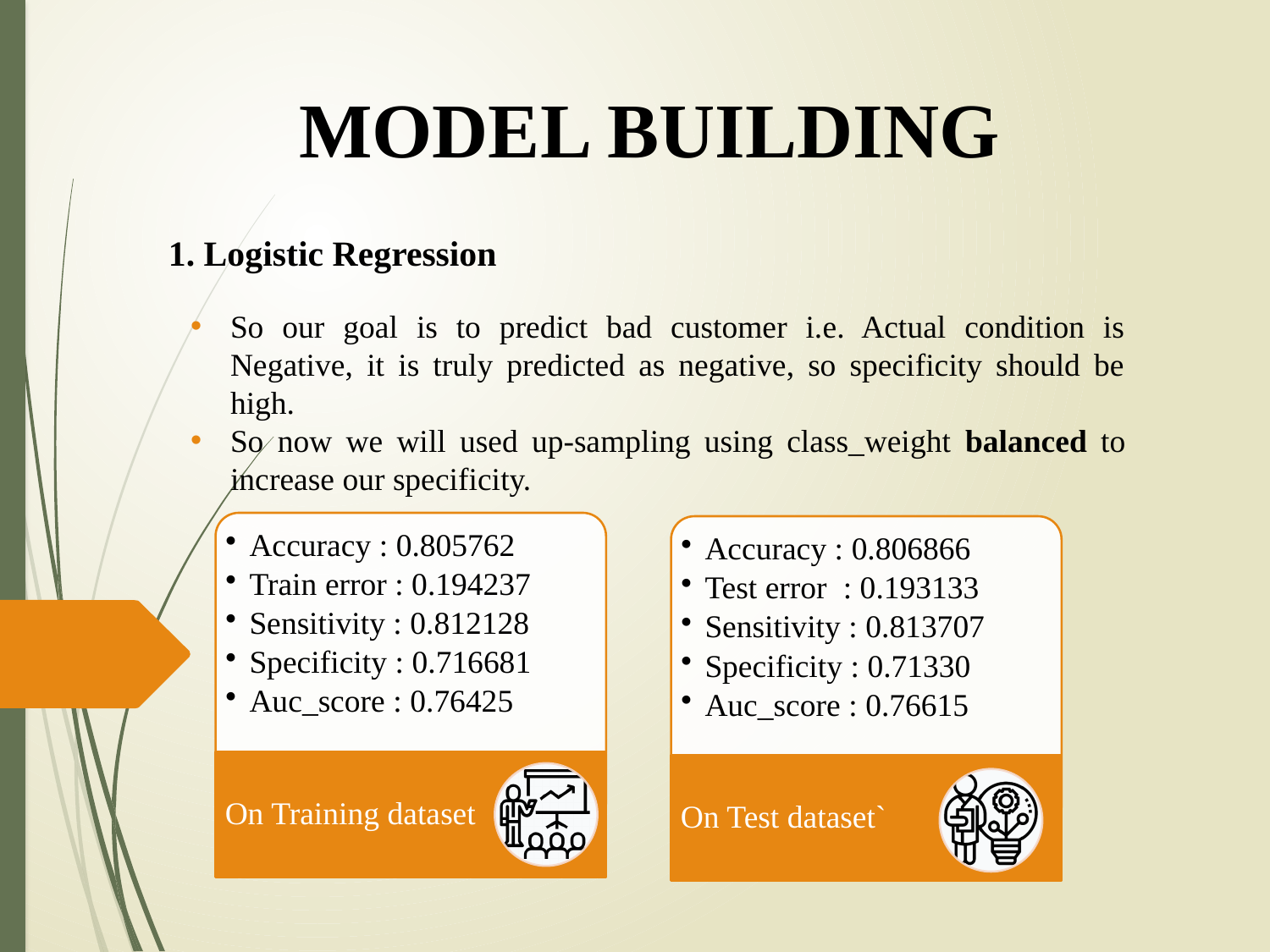

# MODEL BUILDING
1. Logistic Regression
So our goal is to predict bad customer i.e. Actual condition is Negative, it is truly predicted as negative, so specificity should be high.
So now we will used up-sampling using class_weight balanced to increase our specificity.
Accuracy : 0.805762
Train error : 0.194237
Sensitivity : 0.812128
Specificity : 0.716681
Auc_score : 0.76425
On Training dataset
Accuracy : 0.806866
Test error  : 0.193133
Sensitivity : 0.813707
Specificity : 0.71330
Auc_score : 0.76615
On Test dataset`